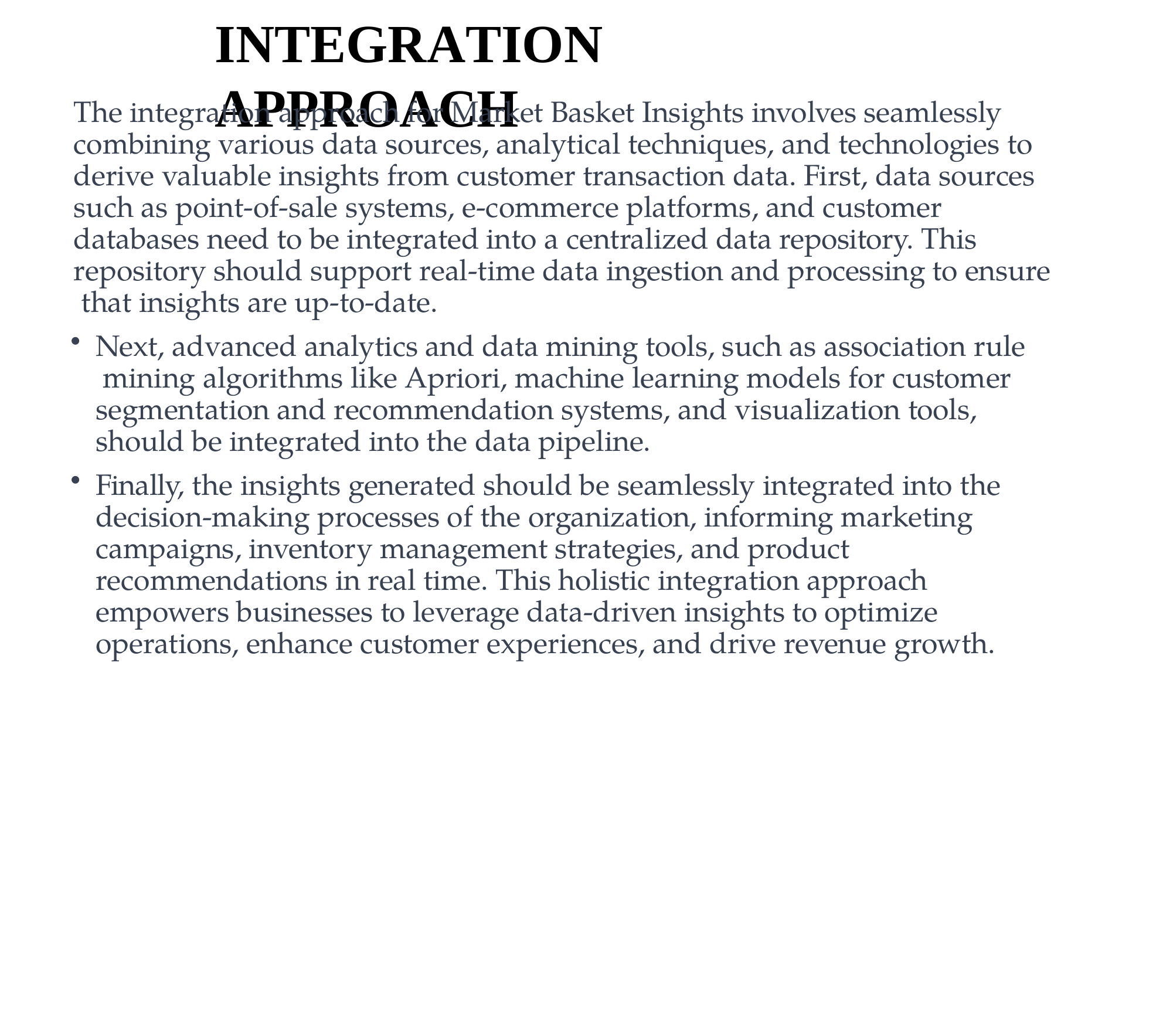

# INTEGRATION APPROACH
The integration approach for Market Basket Insights involves seamlessly  combining various data sources, analytical techniques, and technologies to  derive valuable insights from customer transaction data. First, data sources  such as point-of-sale systems, e-commerce platforms, and customer  databases need to be integrated into a centralized data repository. This  repository should support real-time data ingestion and processing to ensure  that insights are up-to-date.
Next, advanced analytics and data mining tools, such as association rule  mining algorithms like Apriori, machine learning models for customer  segmentation and recommendation systems, and visualization tools,  should be integrated into the data pipeline.
Finally, the insights generated should be seamlessly integrated into the  decision-making processes of the organization, informing marketing  campaigns, inventory management strategies, and product  recommendations in real time. This holistic integration approach  empowers businesses to leverage data-driven insights to optimize  operations, enhance customer experiences, and drive revenue growth.